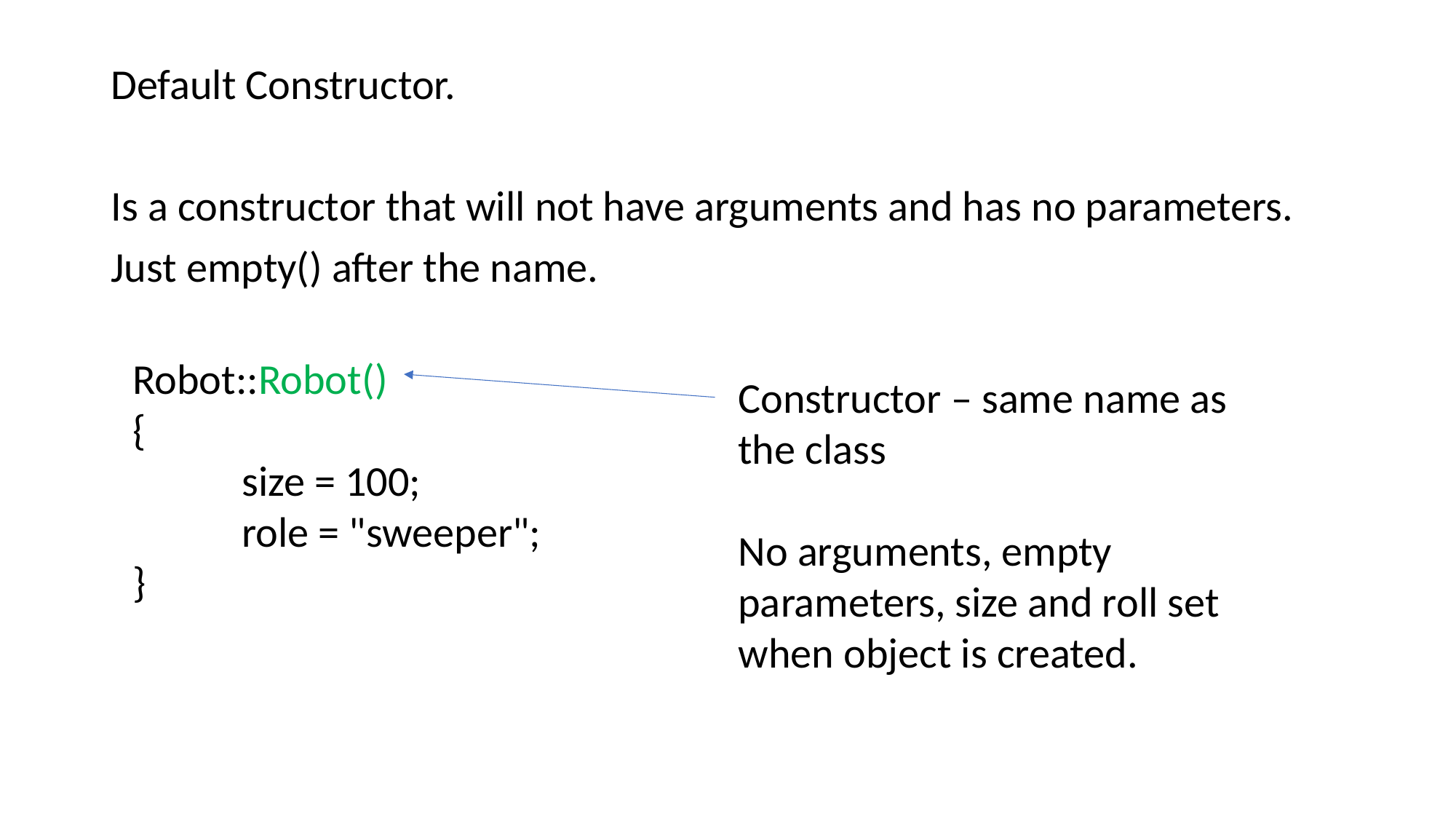

Default Constructor.

Is a constructor that will not have arguments and has no parameters.
Just empty() after the name.

Robot::Robot()
{
	size = 100;
	role = "sweeper";
}
Constructor – same name as the class

No arguments, empty parameters, size and roll set when object is created.